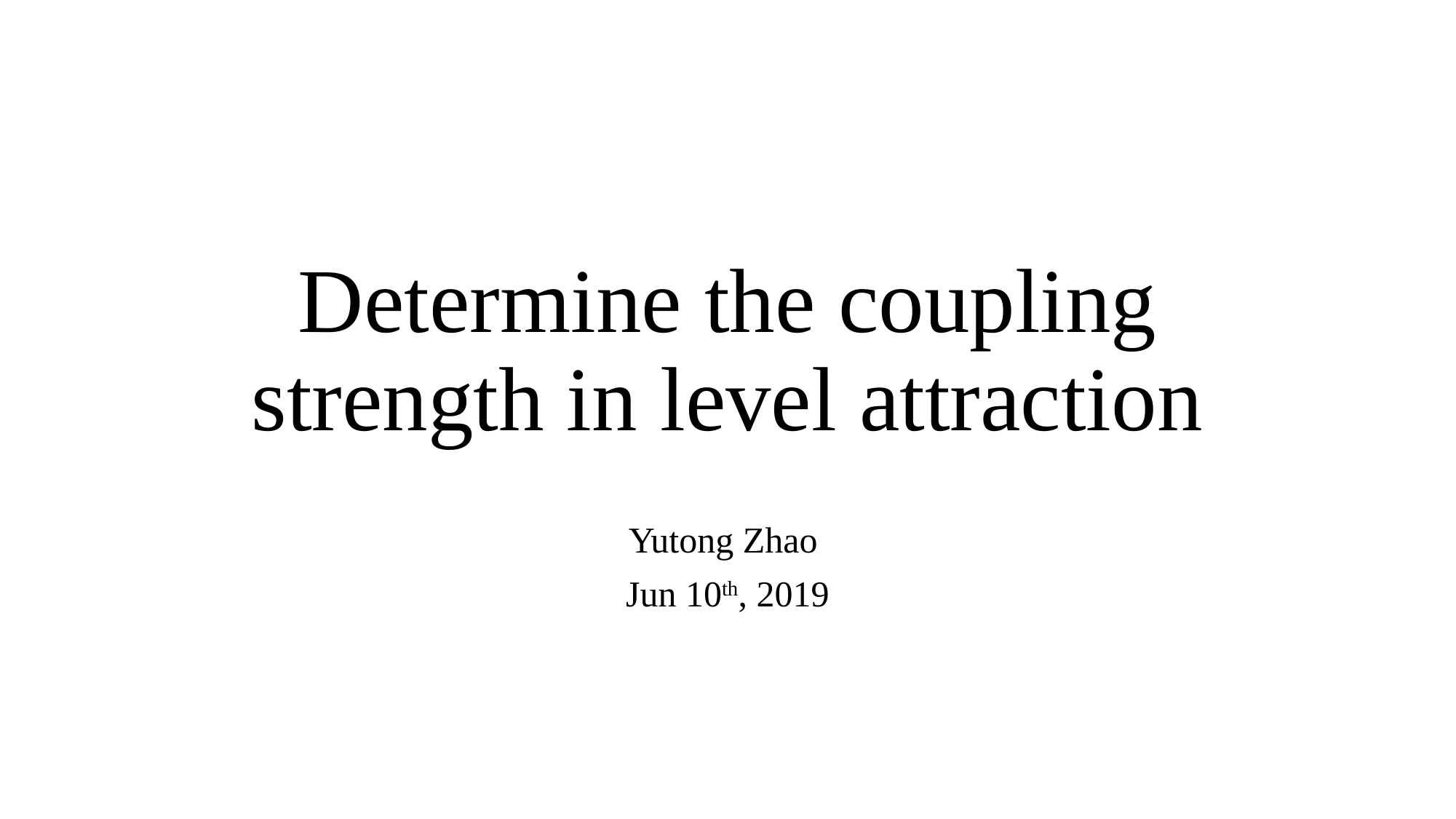

# Determine the coupling strength in level attraction
Yutong Zhao
Jun 10th, 2019